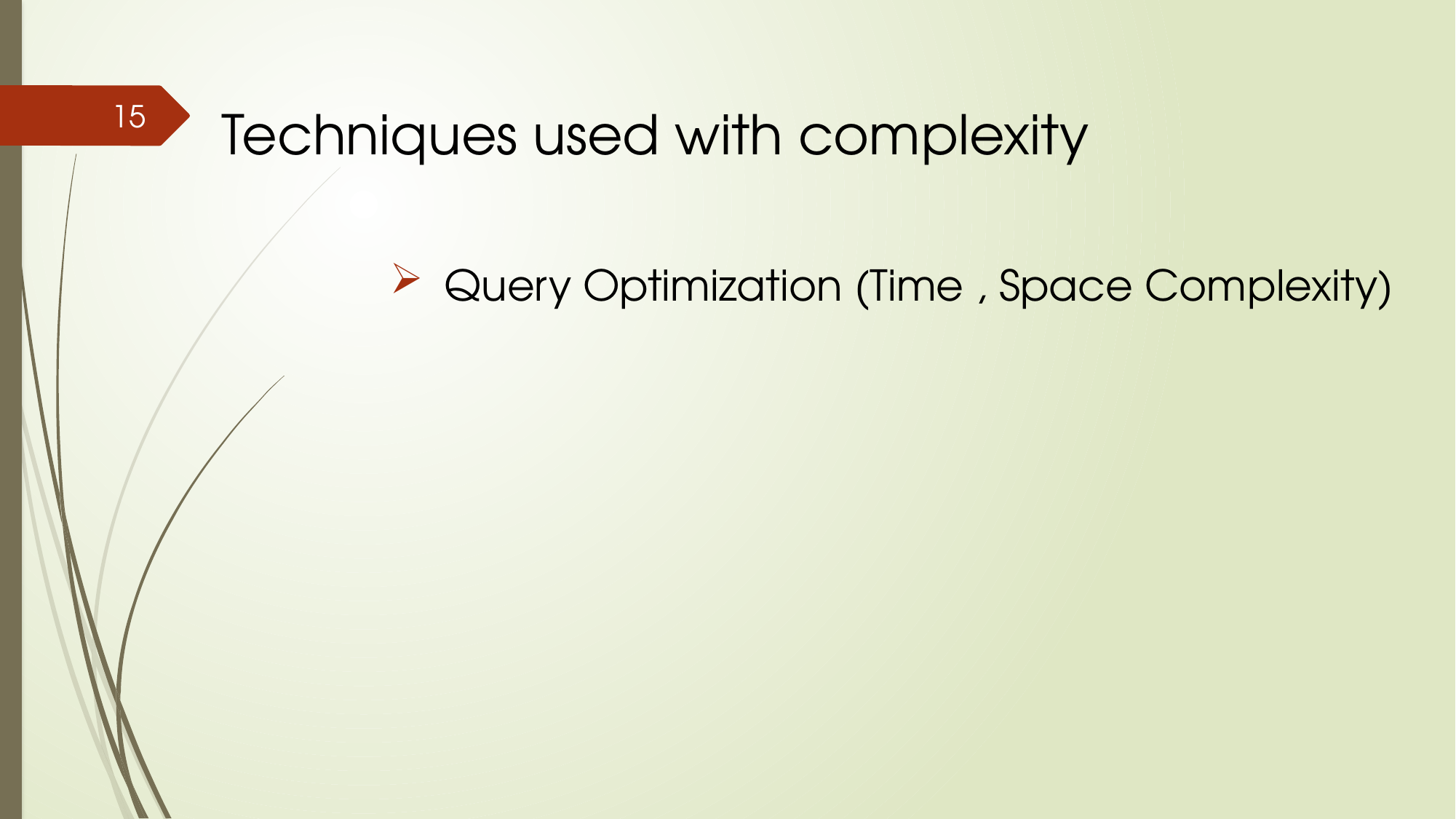

15
Techniques used with complexity
Query Optimization (Time , Space Complexity)